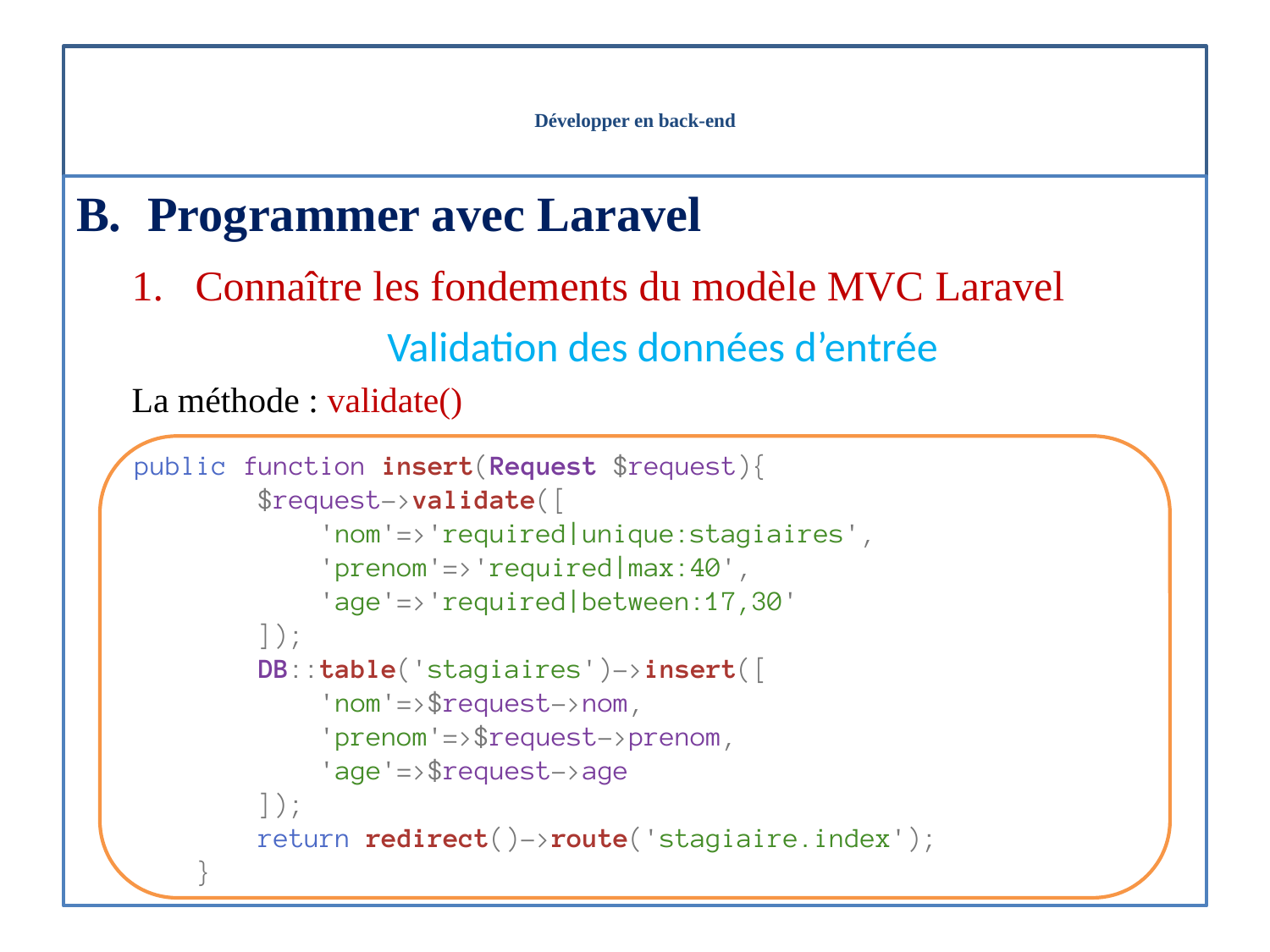

# Développer en back-end
Programmer avec Laravel
Connaître les fondements du modèle MVC Laravel
Validation des données d’entrée
La méthode : validate()

public function insert(Request $request){
        $request->validate([
            'nom'=>'required|unique:stagiaires',
            'prenom'=>'required|max:40',
            'age'=>'required|between:17,30'
        ]);
        DB::table('stagiaires')->insert([
            'nom'=>$request->nom,
            'prenom'=>$request->prenom,
            'age'=>$request->age
        ]);
        return redirect()->route('stagiaire.index');
    }